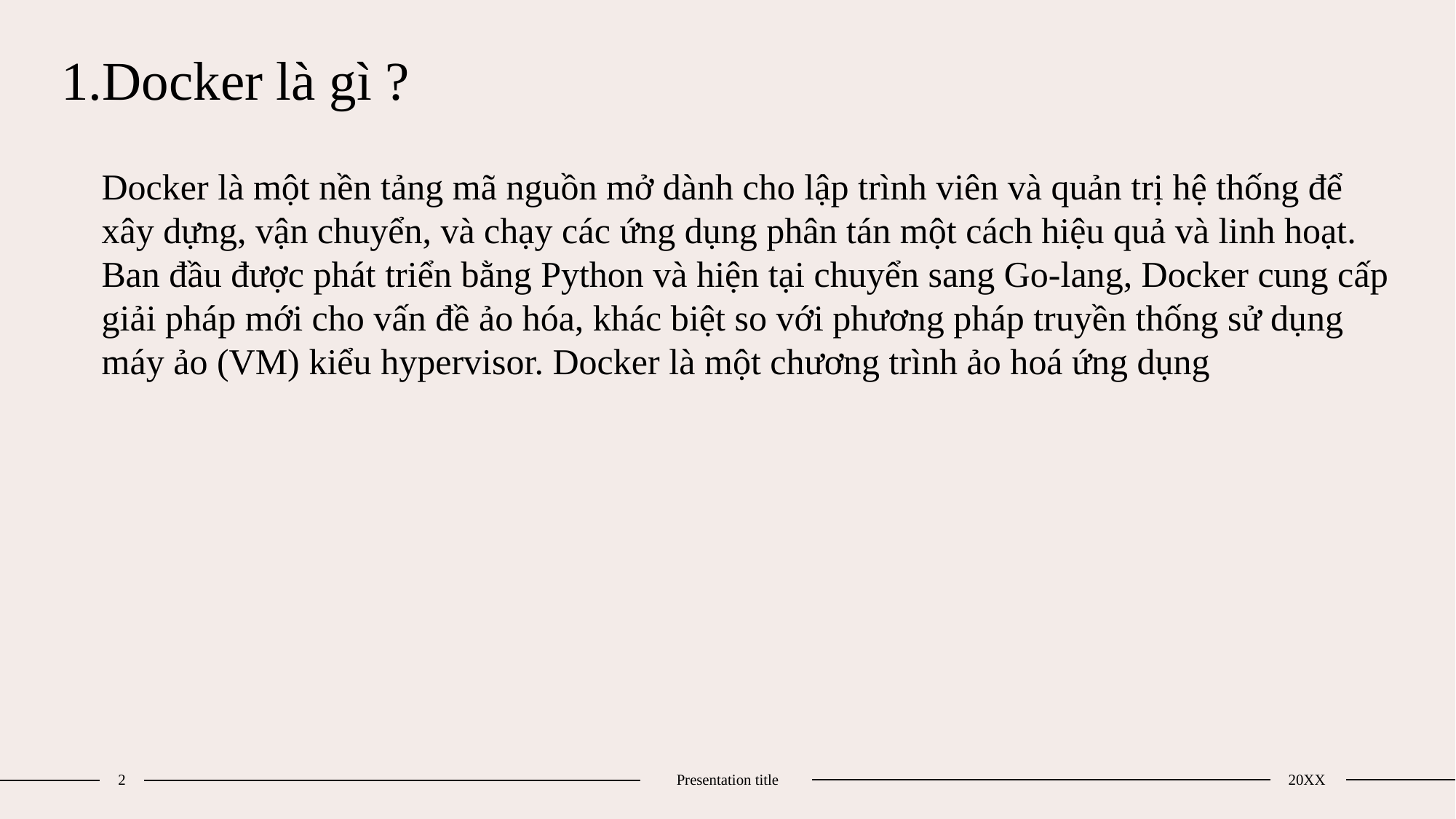

# 1.Docker là gì ?
Docker là một nền tảng mã nguồn mở dành cho lập trình viên và quản trị hệ thống để xây dựng, vận chuyển, và chạy các ứng dụng phân tán một cách hiệu quả và linh hoạt. Ban đầu được phát triển bằng Python và hiện tại chuyển sang Go-lang, Docker cung cấp giải pháp mới cho vấn đề ảo hóa, khác biệt so với phương pháp truyền thống sử dụng máy ảo (VM) kiểu hypervisor. Docker là một chương trình ảo hoá ứng dụng
2
Presentation title
20XX